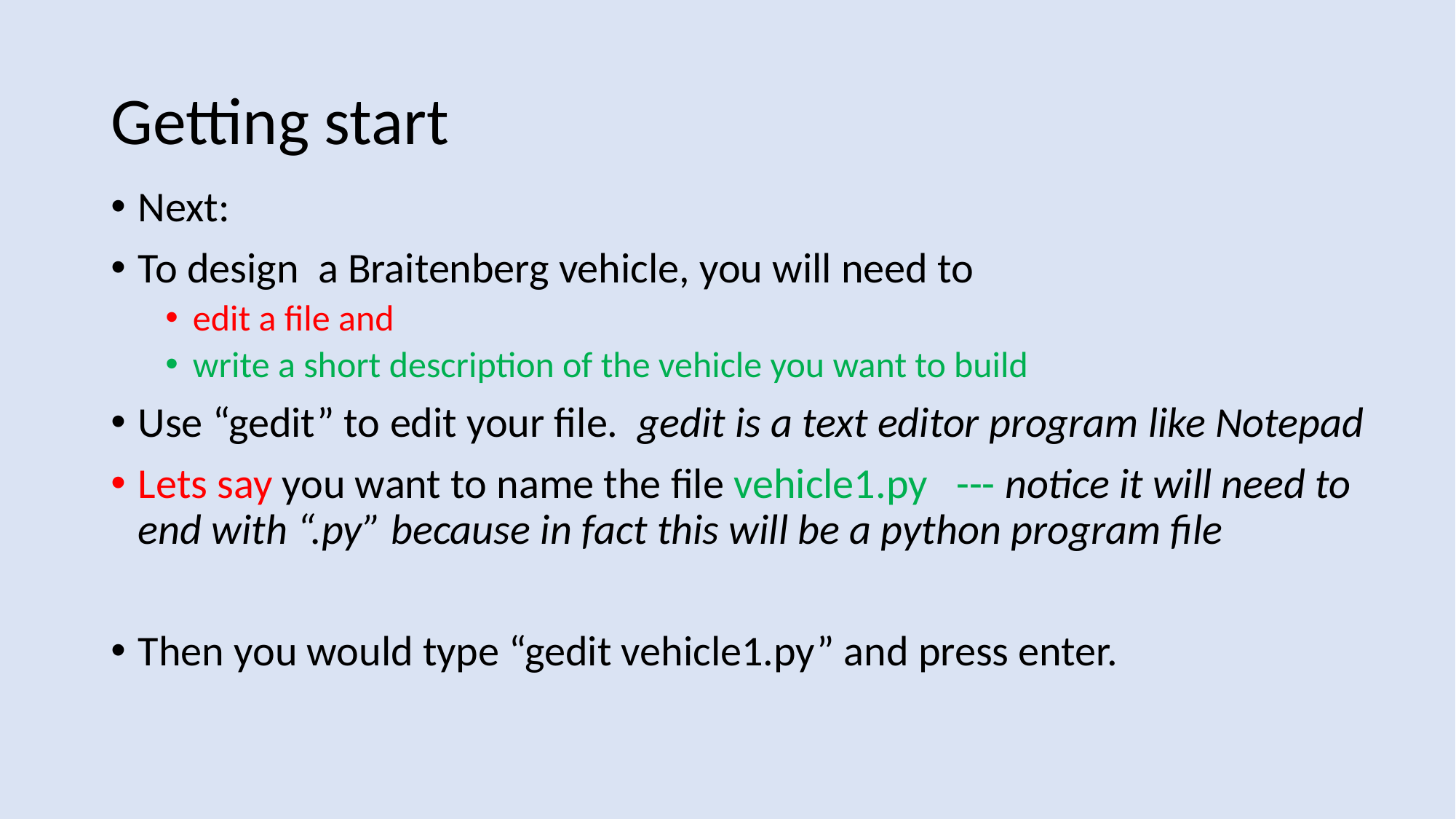

# Getting start
Next:
To design  a Braitenberg vehicle, you will need to
edit a file and
write a short description of the vehicle you want to build
Use “gedit” to edit your file.  gedit is a text editor program like Notepad
Lets say you want to name the file vehicle1.py   --- notice it will need to end with “.py” because in fact this will be a python program file

Then you would type “gedit vehicle1.py” and press enter.